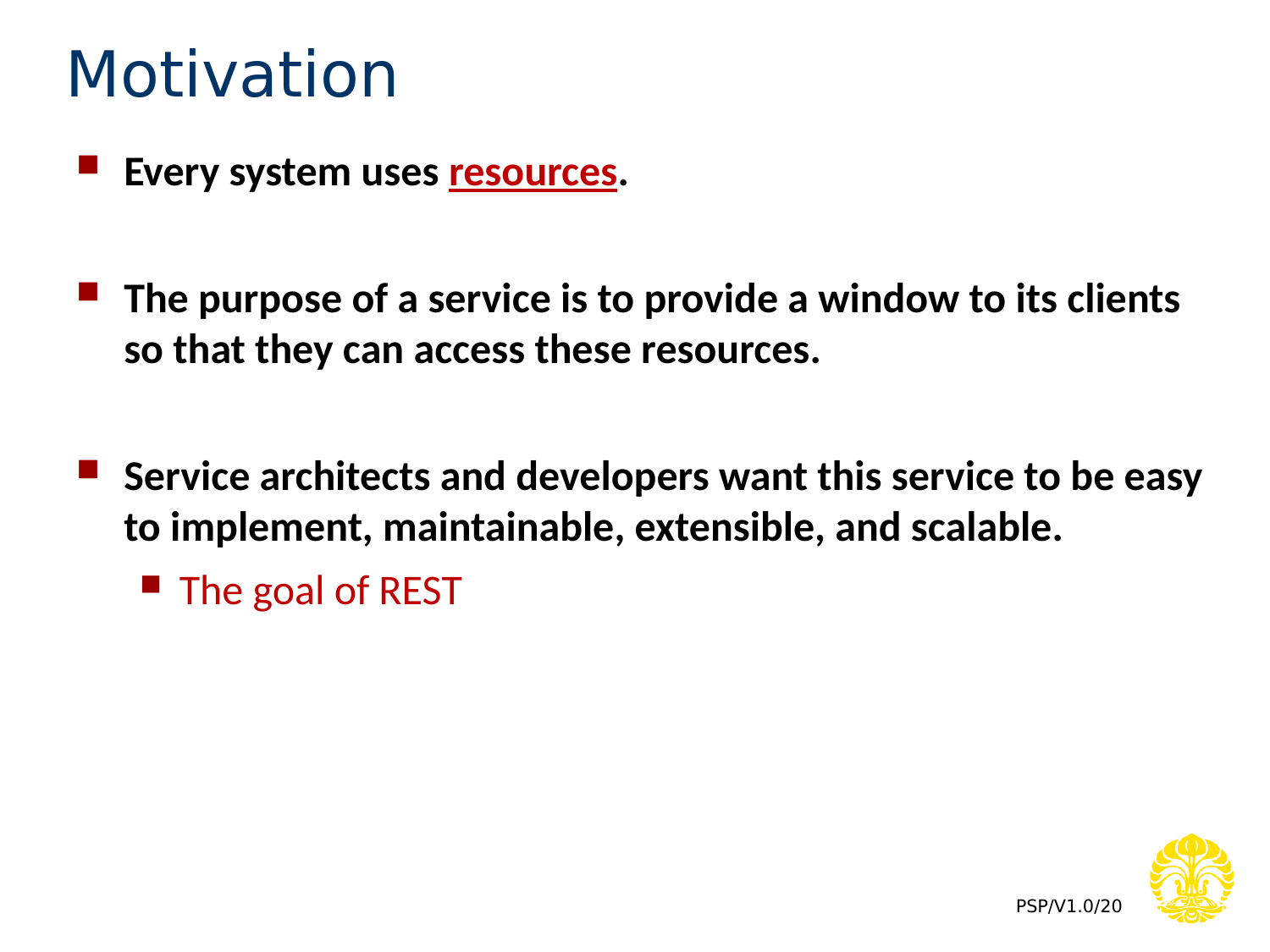

# Motivation
Every system uses resources.

The purpose of a service is to provide a window to its clients so that they can access these resources.

Service architects and developers want this service to be easy to implement, maintainable, extensible, and scalable.
The goal of REST